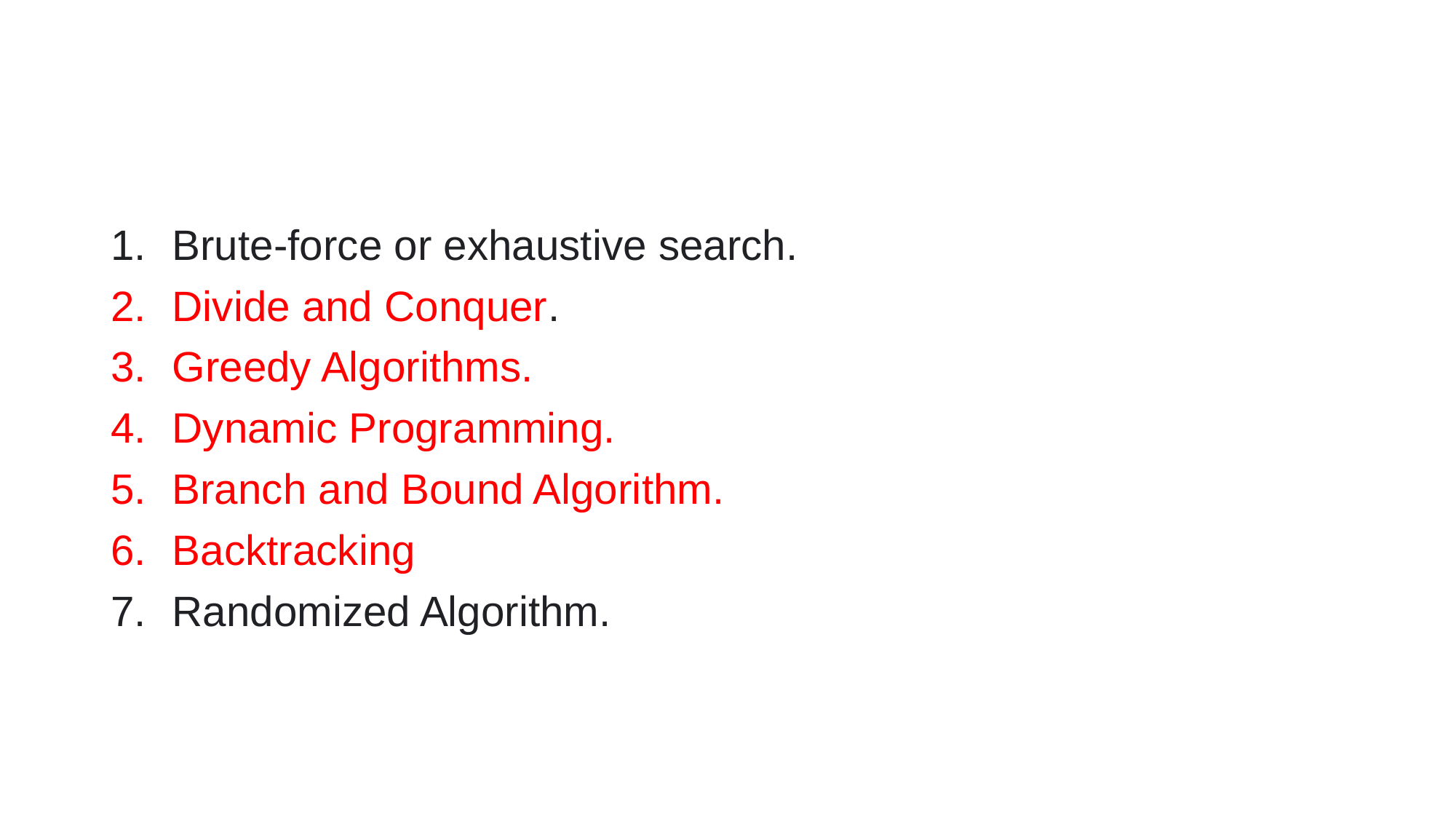

#
Brute-force or exhaustive search.
Divide and Conquer.
Greedy Algorithms.
Dynamic Programming.
Branch and Bound Algorithm.
Backtracking
Randomized Algorithm.